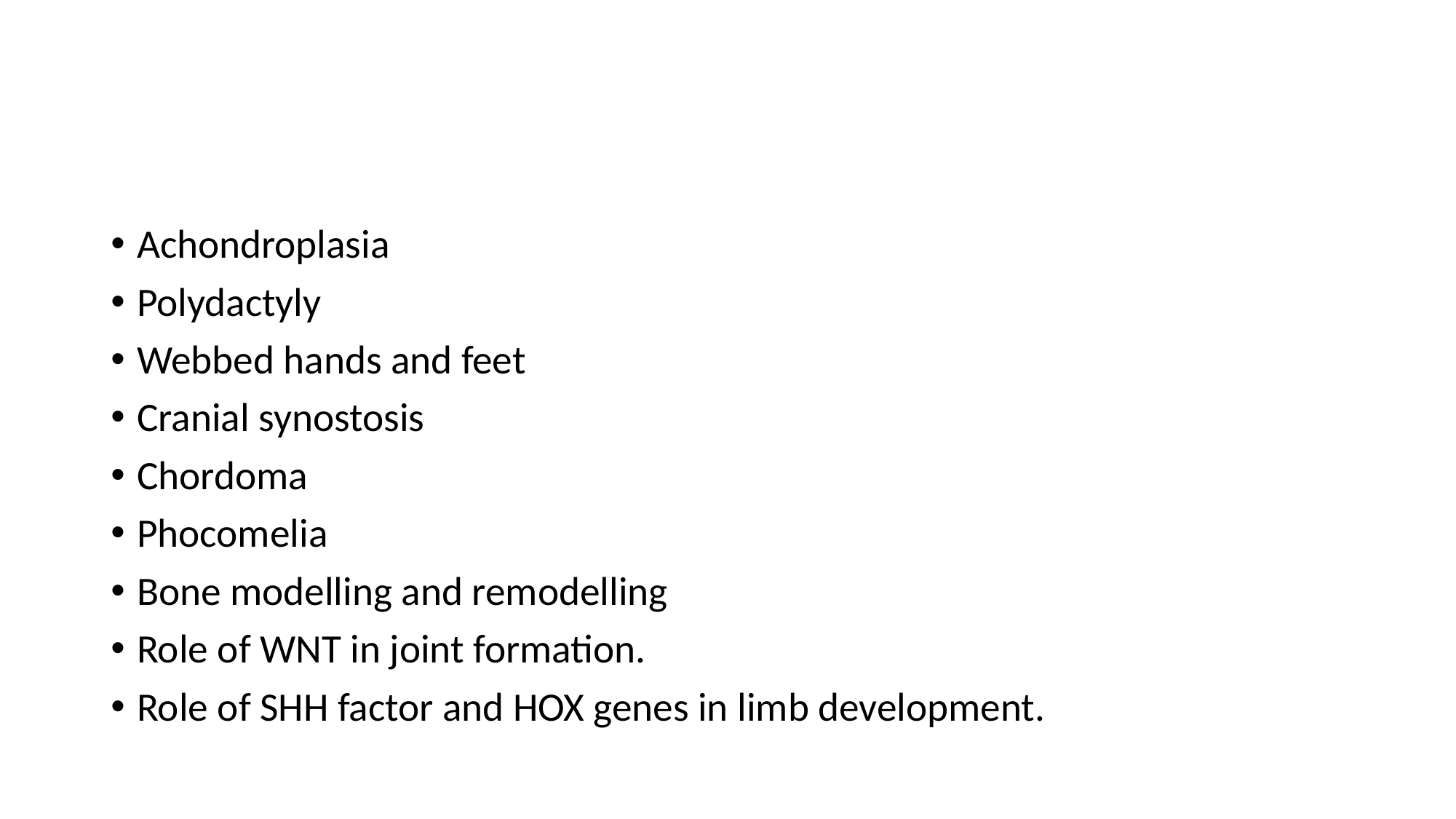

#
Achondroplasia
Polydactyly
Webbed hands and feet
Cranial synostosis
Chordoma
Phocomelia
Bone modelling and remodelling
Role of WNT in joint formation.
Role of SHH factor and HOX genes in limb development.